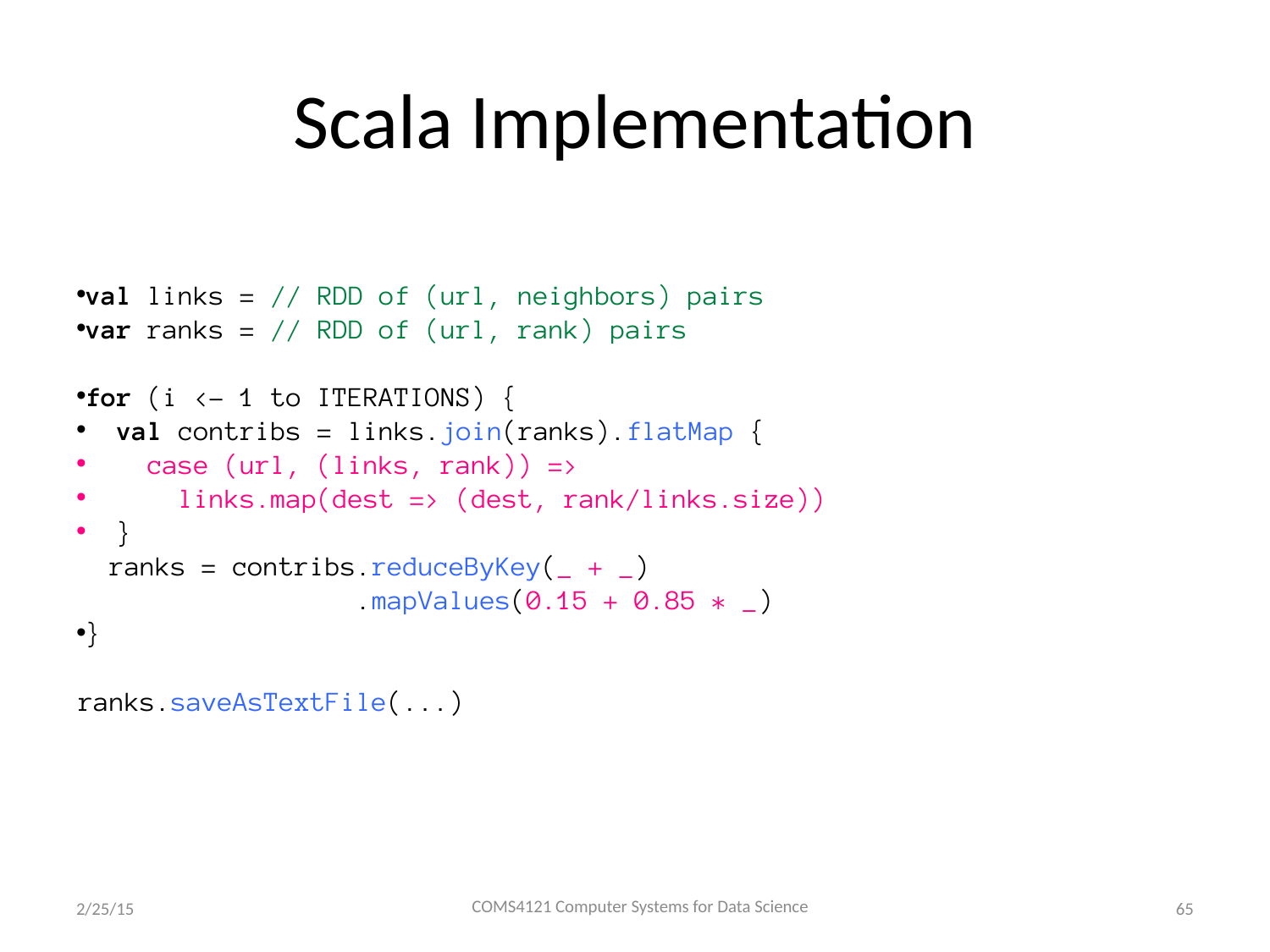

# Scala Implementation
val links = // RDD of (url, neighbors) pairs
var ranks = // RDD of (url, rank) pairs

for (i <- 1 to ITERATIONS) {
  val contribs = links.join(ranks).flatMap {
    case (url, (links, rank)) =>
      links.map(dest => (dest, rank/links.size))
  }
  ranks = contribs.reduceByKey(_ + _)
                  .mapValues(0.15 + 0.85 * _)
}
ranks.saveAsTextFile(...)
COMS4121 Computer Systems for Data Science
2/25/15
65